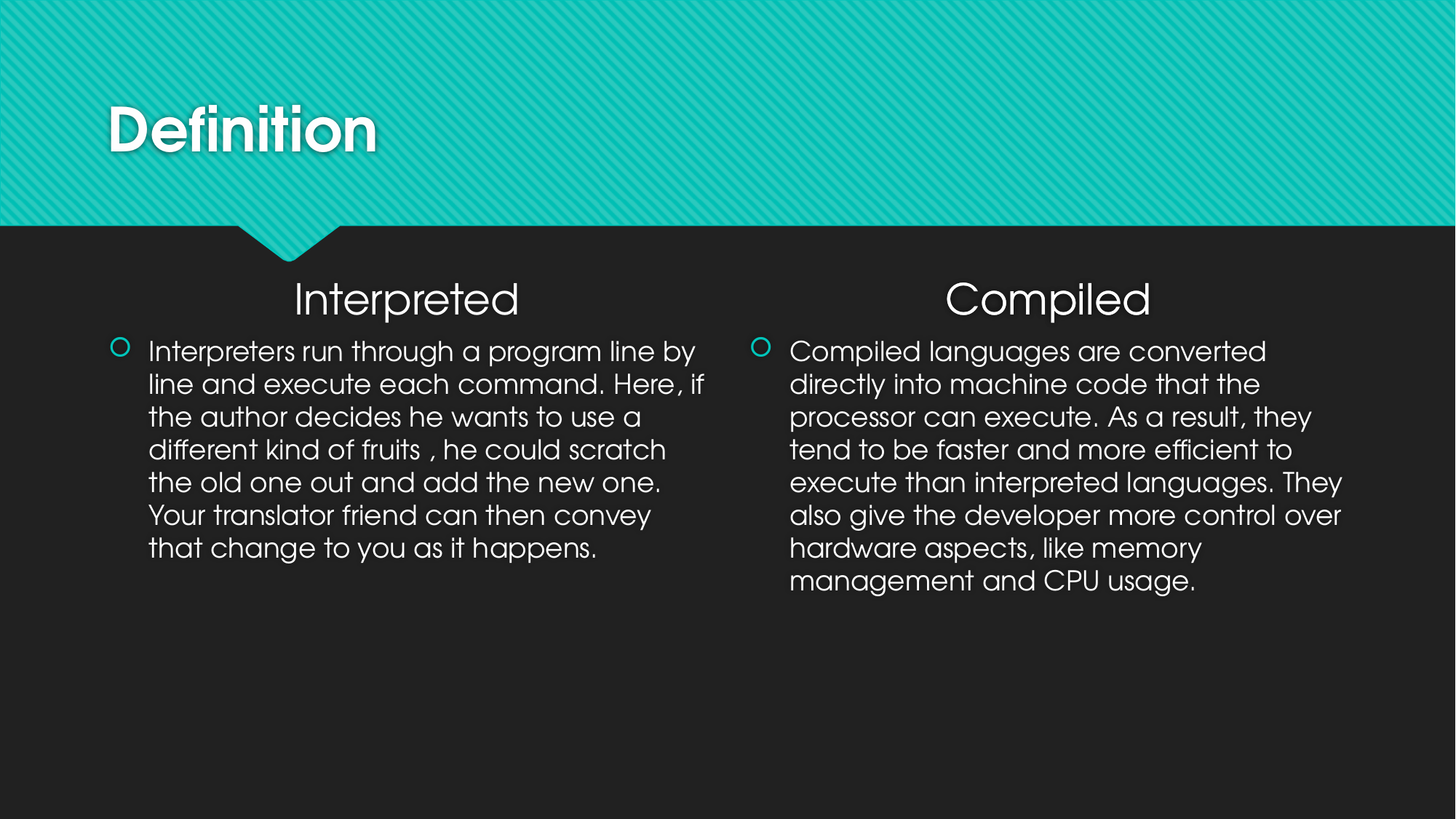

# Definition
Interpreted
Compiled
Compiled
Interpreters run through a program line by line and execute each command. Here, if the author decides he wants to use a different kind of fruits , he could scratch the old one out and add the new one. Your translator friend can then convey that change to you as it happens.
Compiled languages are converted directly into machine code that the processor can execute. As a result, they tend to be faster and more efficient to execute than interpreted languages. They also give the developer more control over hardware aspects, like memory management and CPU usage.